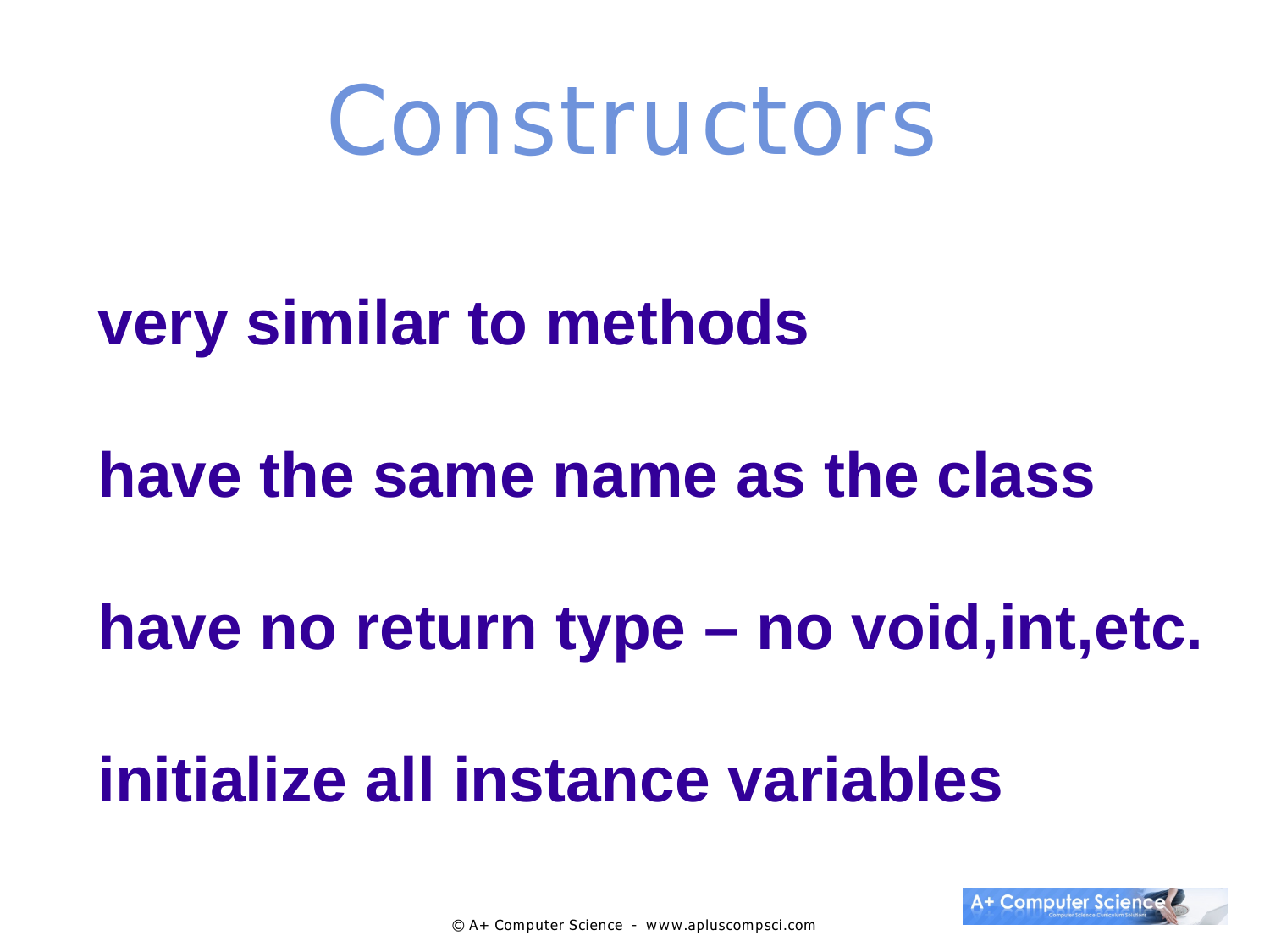

Constructors
very similar to methods
have the same name as the class

have no return type – no void,int,etc.

initialize all instance variables

© A+ Computer Science  -  www.apluscompsci.com